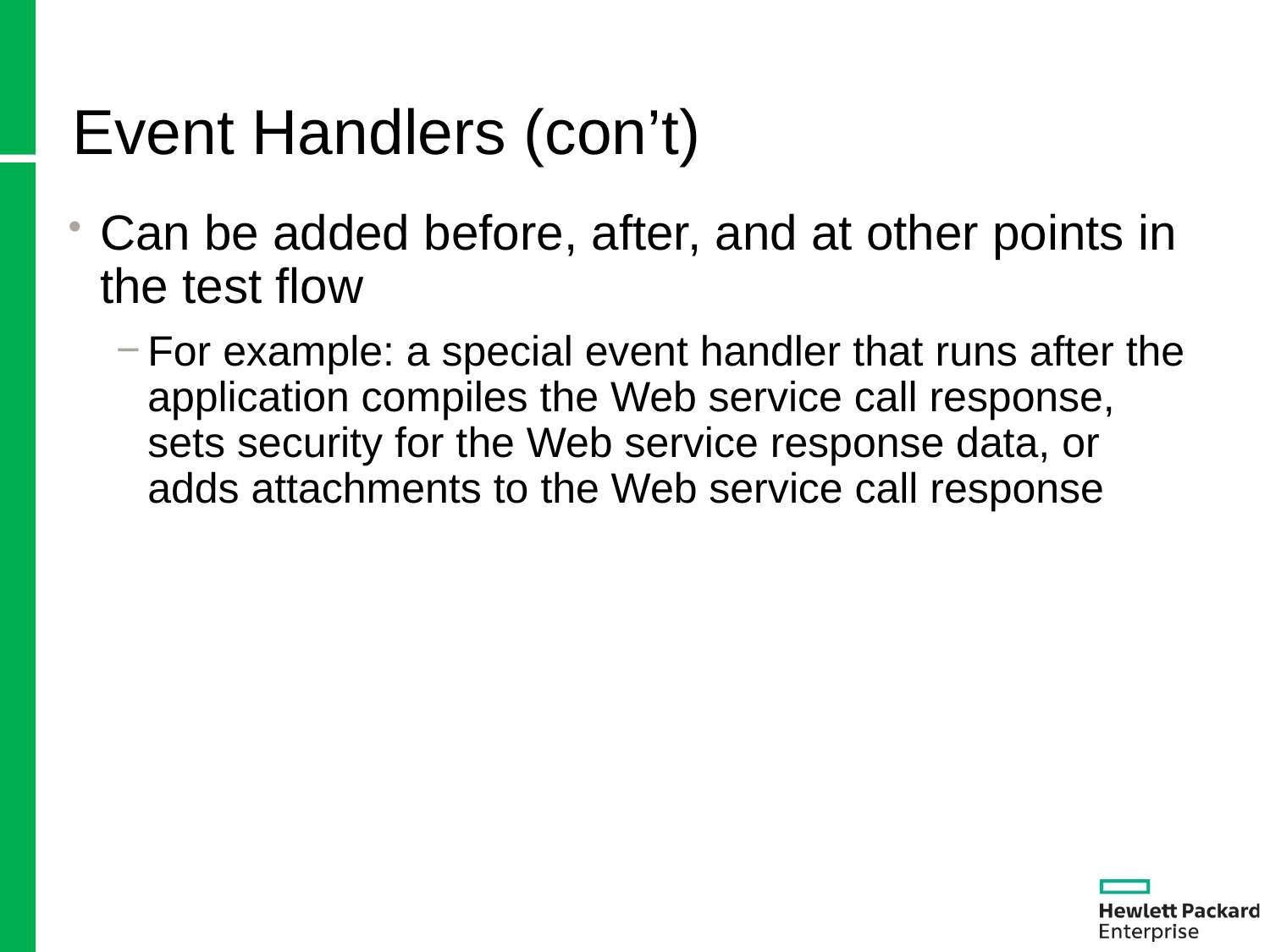

# Event Handlers (con’t)
Can be added before, after, and at other points in the test flow
For example: a special event handler that runs after the application compiles the Web service call response, sets security for the Web service response data, or adds attachments to the Web service call response